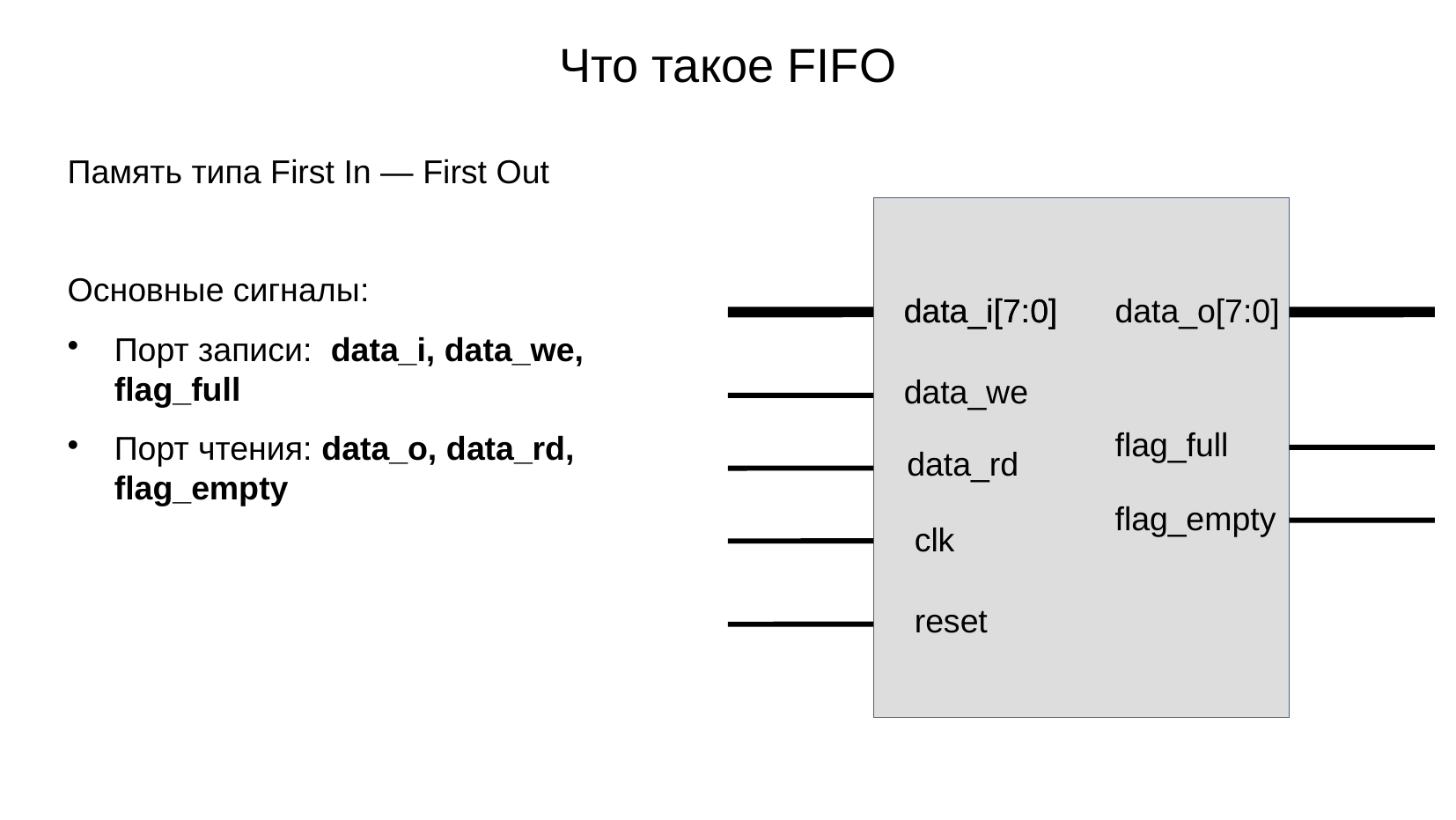

Что такое FIFO
Память типа First In — First Out

Основные сигналы:
Порт записи:  data_i, data_we, flag_full
Порт чтения: data_o, data_rd, flag_empty

data_i[7:0]
data_i[7:0]
data_o[7:0]

data_we

flag_full
data_rd

flag_empty
clk

reset